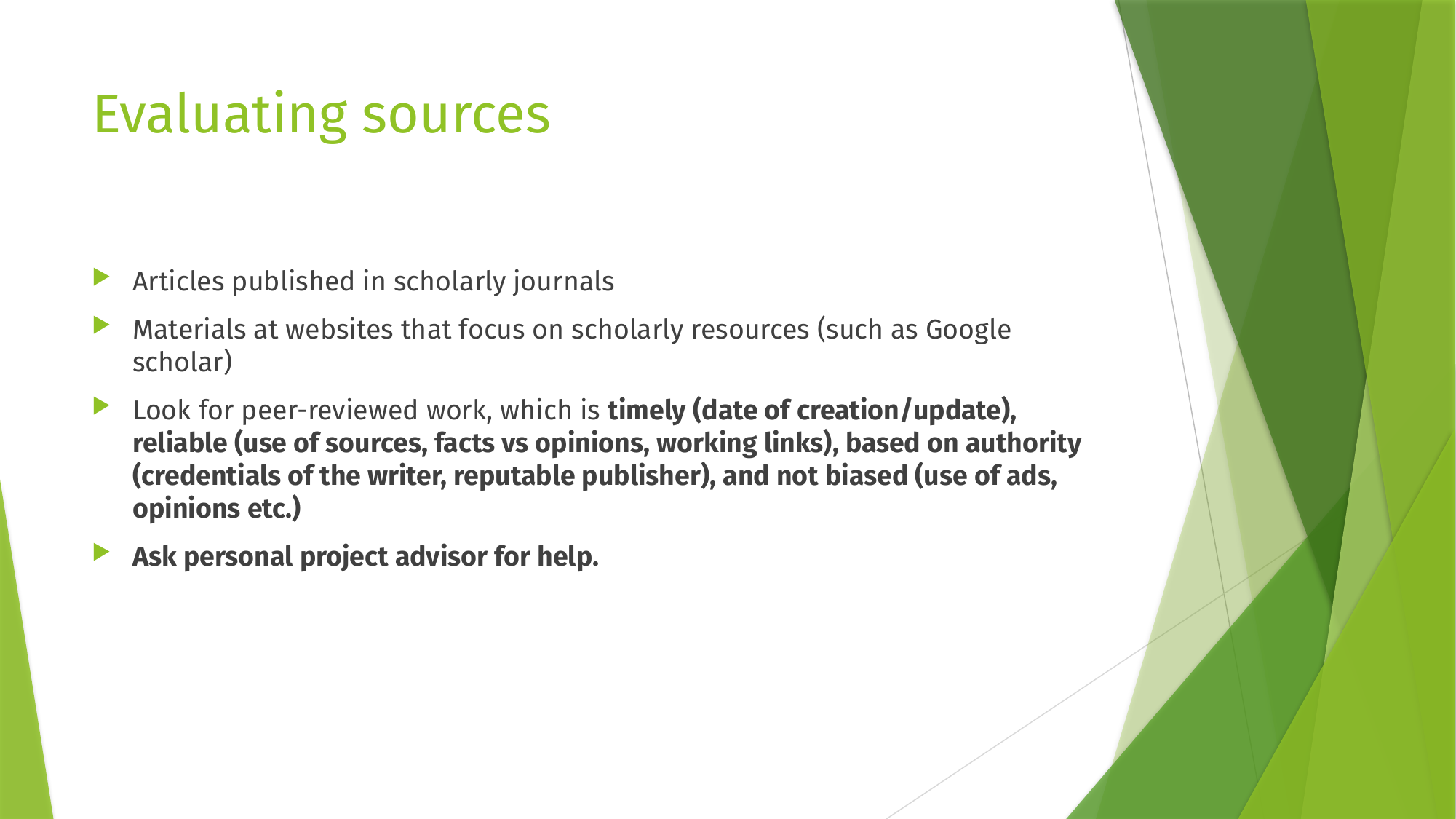

# Evaluating sources
Articles published in scholarly journals
Materials at websites that focus on scholarly resources (such as Google scholar)
Look for peer-reviewed work, which is timely (date of creation/update), reliable (use of sources, facts vs opinions, working links), based on authority (credentials of the writer, reputable publisher), and not biased (use of ads, opinions etc.)
Ask personal project advisor for help.